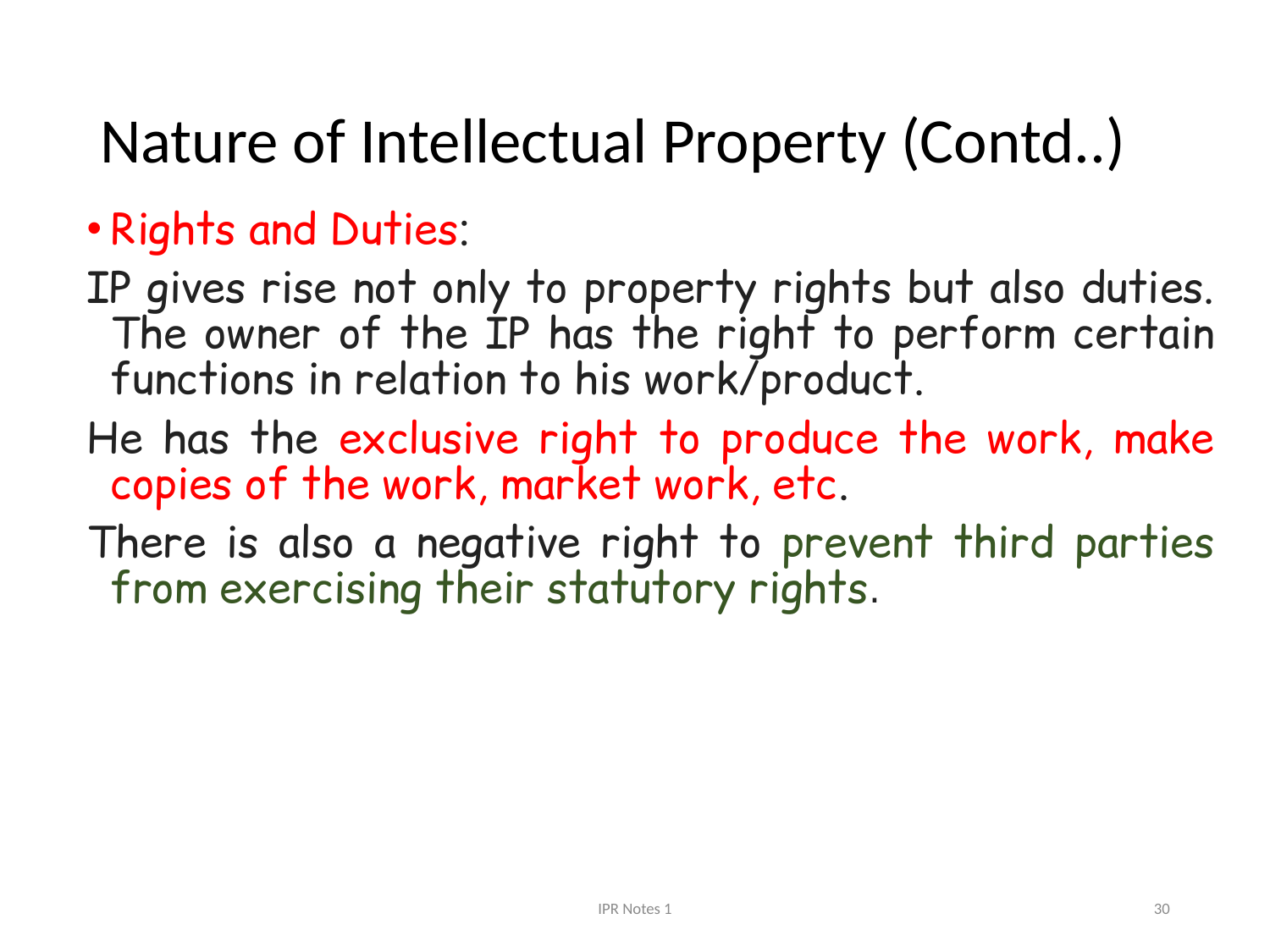

# Nature of Intellectual Property (Contd..)
Rights and Duties:
IP gives rise not only to property rights but also duties. The owner of the IP has the right to perform certain functions in relation to his work/product.
He has the exclusive right to produce the work, make copies of the work, market work, etc.
There is also a negative right to prevent third parties from exercising their statutory rights.

IPR Notes 1
30